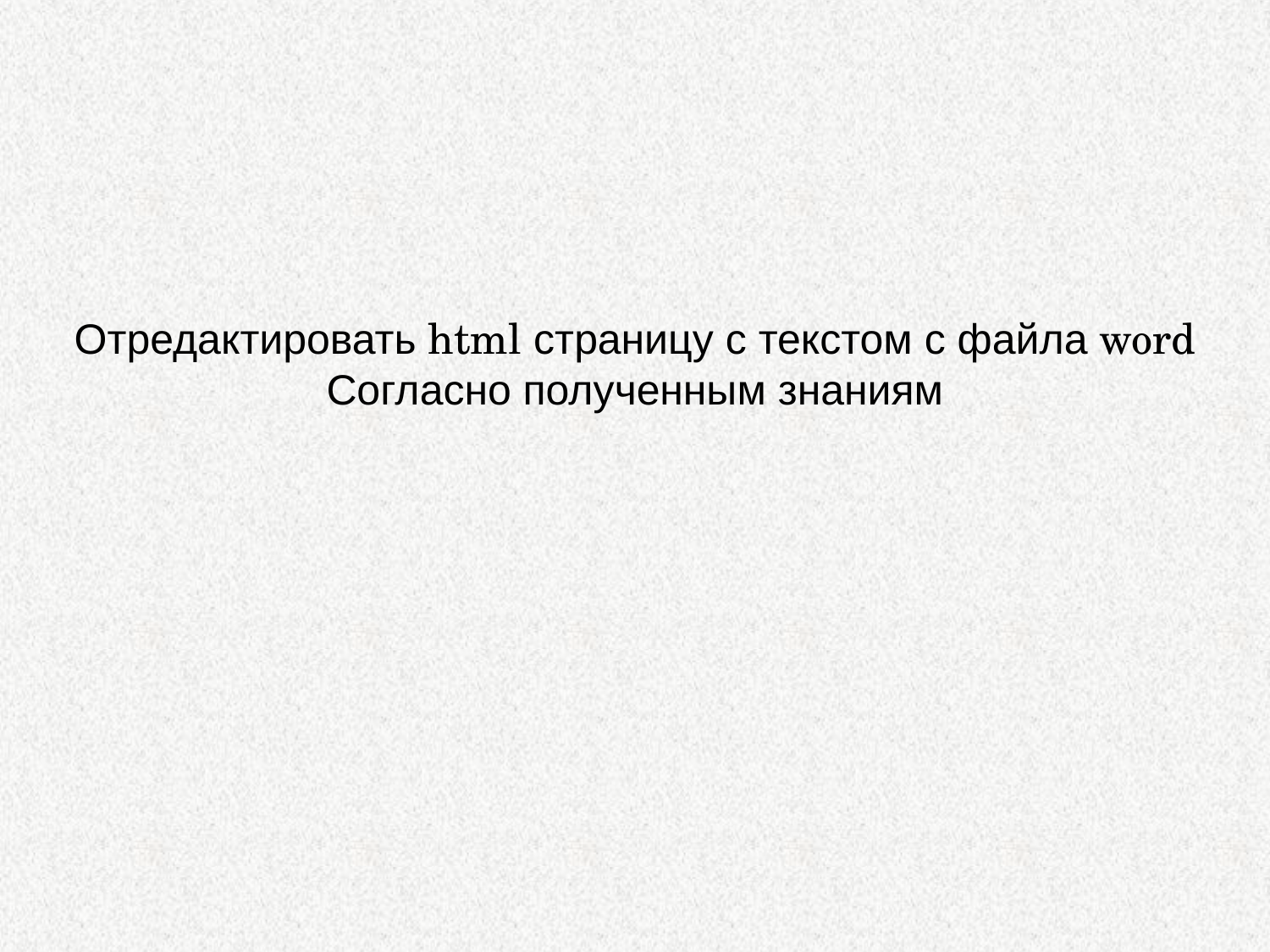

Отредактировать html страницу с текстом с файла word
Согласно полученным знаниям